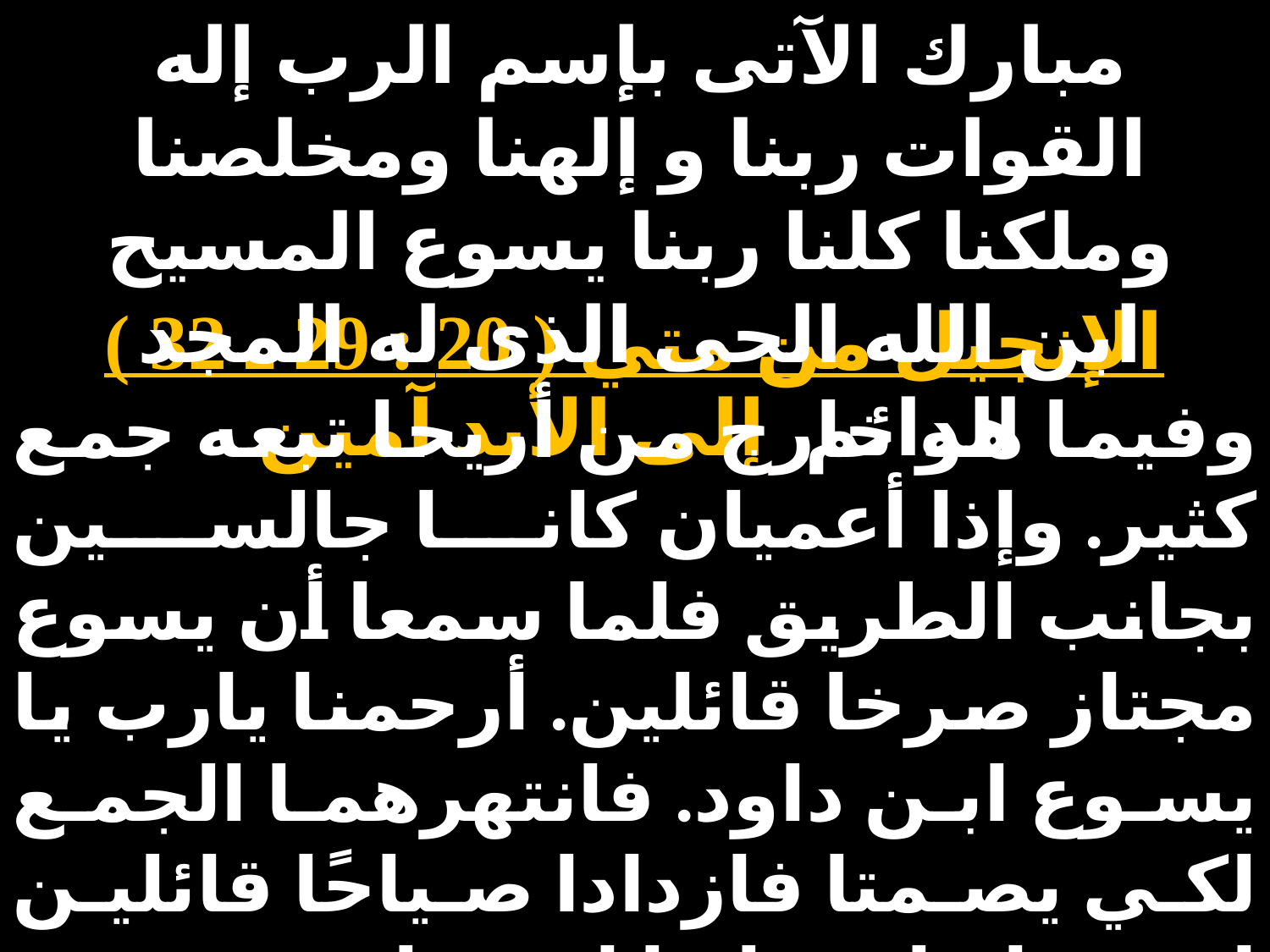

مبارك الآتى بإسم الرب إله القوات ربنا و إلهنا ومخلصنا وملكنا كلنا ربنا يسوع المسيح ابن الله الحى الذى له المجد الدائم  إلى الأبد آمين
الإنجيل من متي ( 20 : 29 ـ 32 )
وفيما هو خارج من أريحا تبعه جمع كثير. وإذا أعميان كانا جالسين بجانب الطريق فلما سمعا أن يسوع مجتاز صرخا قائلين. أرحمنا يارب يا يسوع ابن داود. فانتهرهما الجمع لكي يصمتا فازدادا صياحًا قائلين ارحمنا يا ربنا يا ابن داود. فوقف يسوع ودعاهما وقال لهما ماذا تريدان أن أفعل بكما.